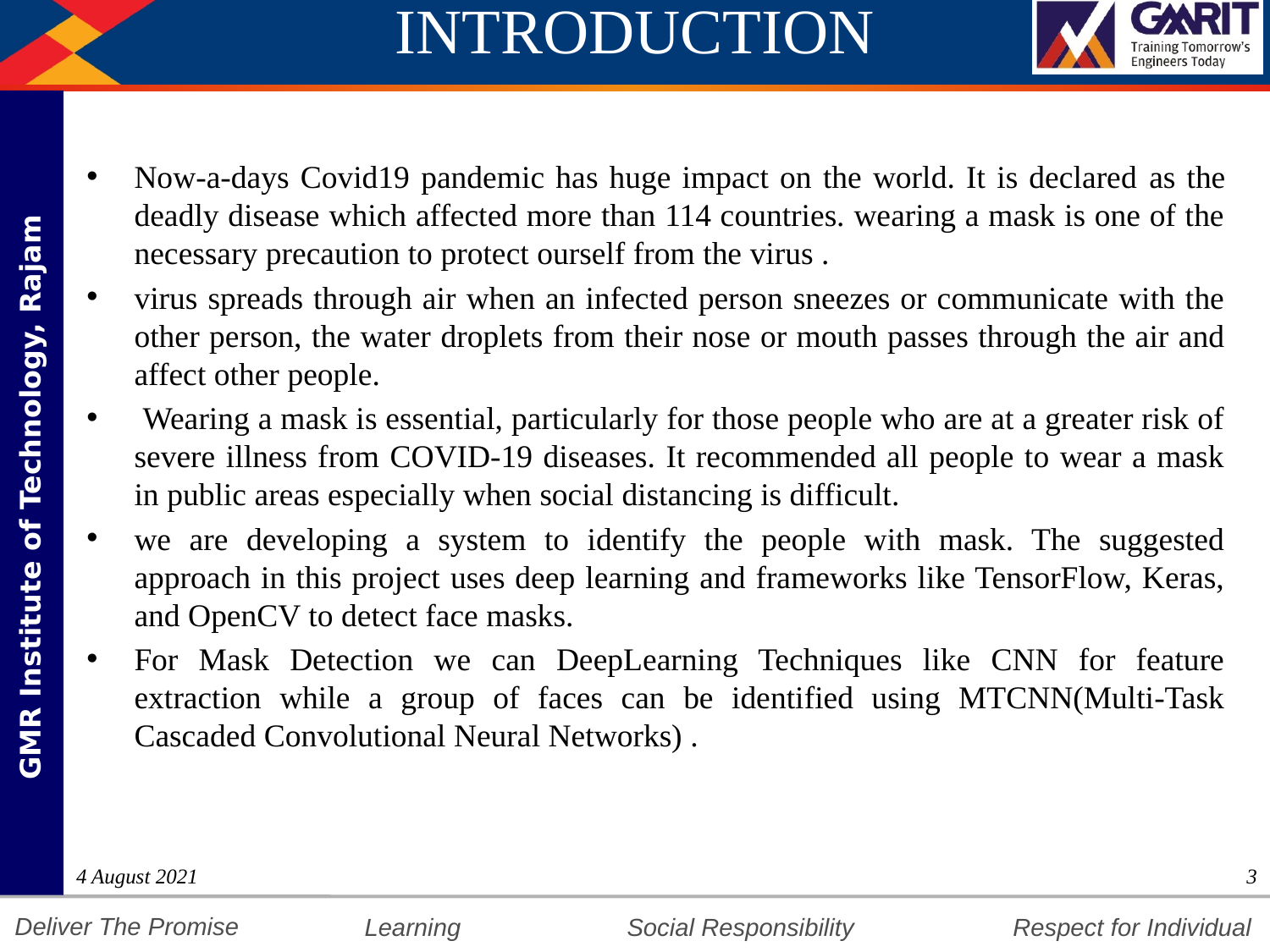

# INTRODUCTION

Now-a-days Covid19 pandemic has huge impact on the world. It is declared as the deadly disease which affected more than 114 countries. wearing a mask is one of the necessary precaution to protect ourself from the virus .
virus spreads through air when an infected person sneezes or communicate with the other person, the water droplets from their nose or mouth passes through the air and affect other people.
 Wearing a mask is essential, particularly for those people who are at a greater risk of severe illness from COVID-19 diseases. It recommended all people to wear a mask in public areas especially when social distancing is difficult.
we are developing a system to identify the people with mask. The suggested approach in this project uses deep learning and frameworks like TensorFlow, Keras, and OpenCV to detect face masks.
For Mask Detection we can DeepLearning Techniques like CNN for feature extraction while a group of faces can be identified using MTCNN(Multi-Task Cascaded Convolutional Neural Networks) .
4 August 2021
3